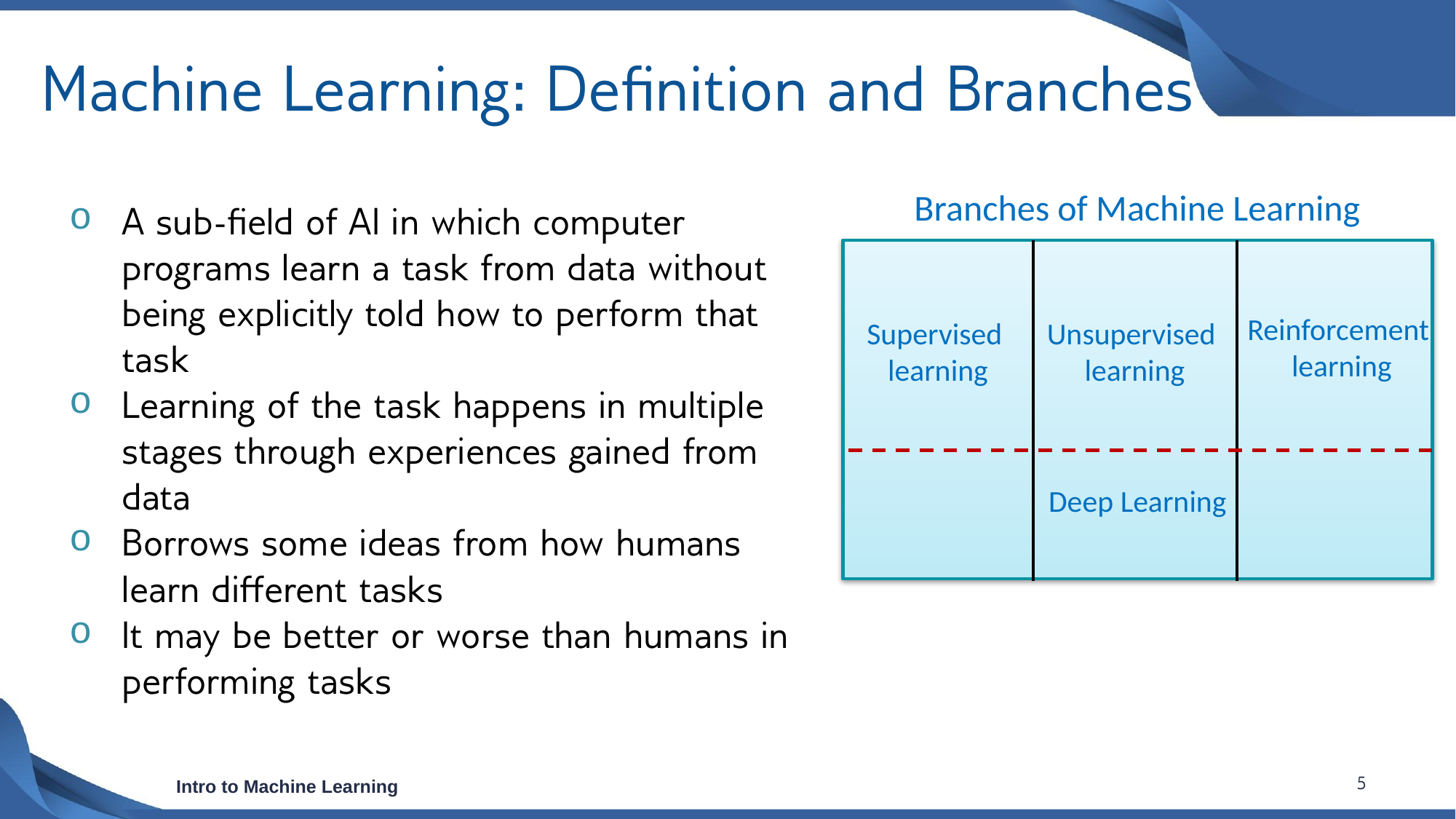

# Machine Learning: Definition and Branches
Branches of Machine Learning
A sub-field of AI in which computer programs learn a task from data without being explicitly told how to perform that task
Learning of the task happens in multiple stages through experiences gained from data
Borrows some ideas from how humans learn different tasks
It may be better or worse than humans in performing tasks

Reinforcement
learning
Supervised
learning
Unsupervised
learning
Deep Learning